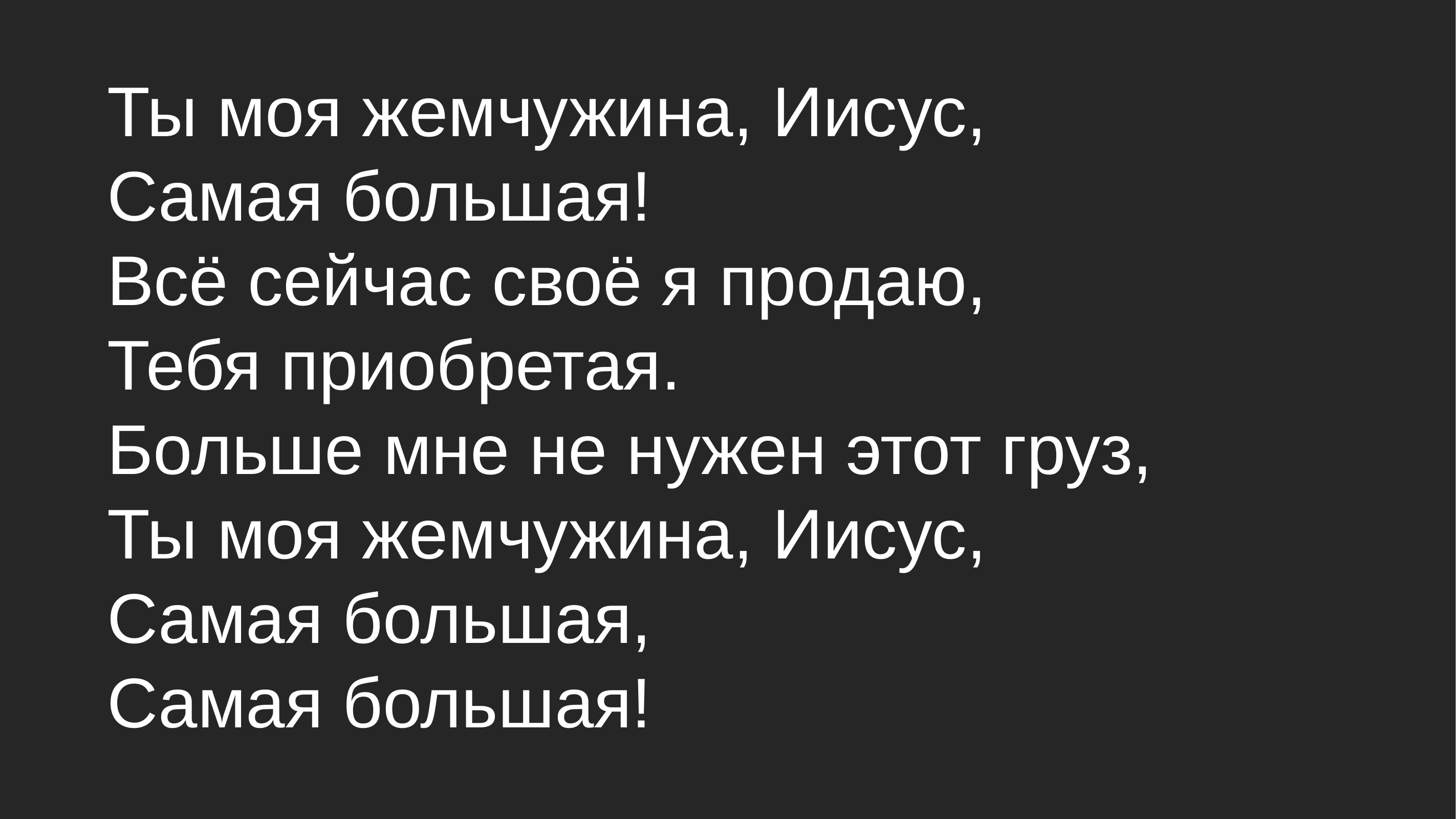

Ты моя жемчужина, Иисус,
Самая большая!
Всё сейчас своё я продаю,
Тебя приобретая.
Больше мне не нужен этот груз,
Ты моя жемчужина, Иисус,
Самая большая,
Самая большая!